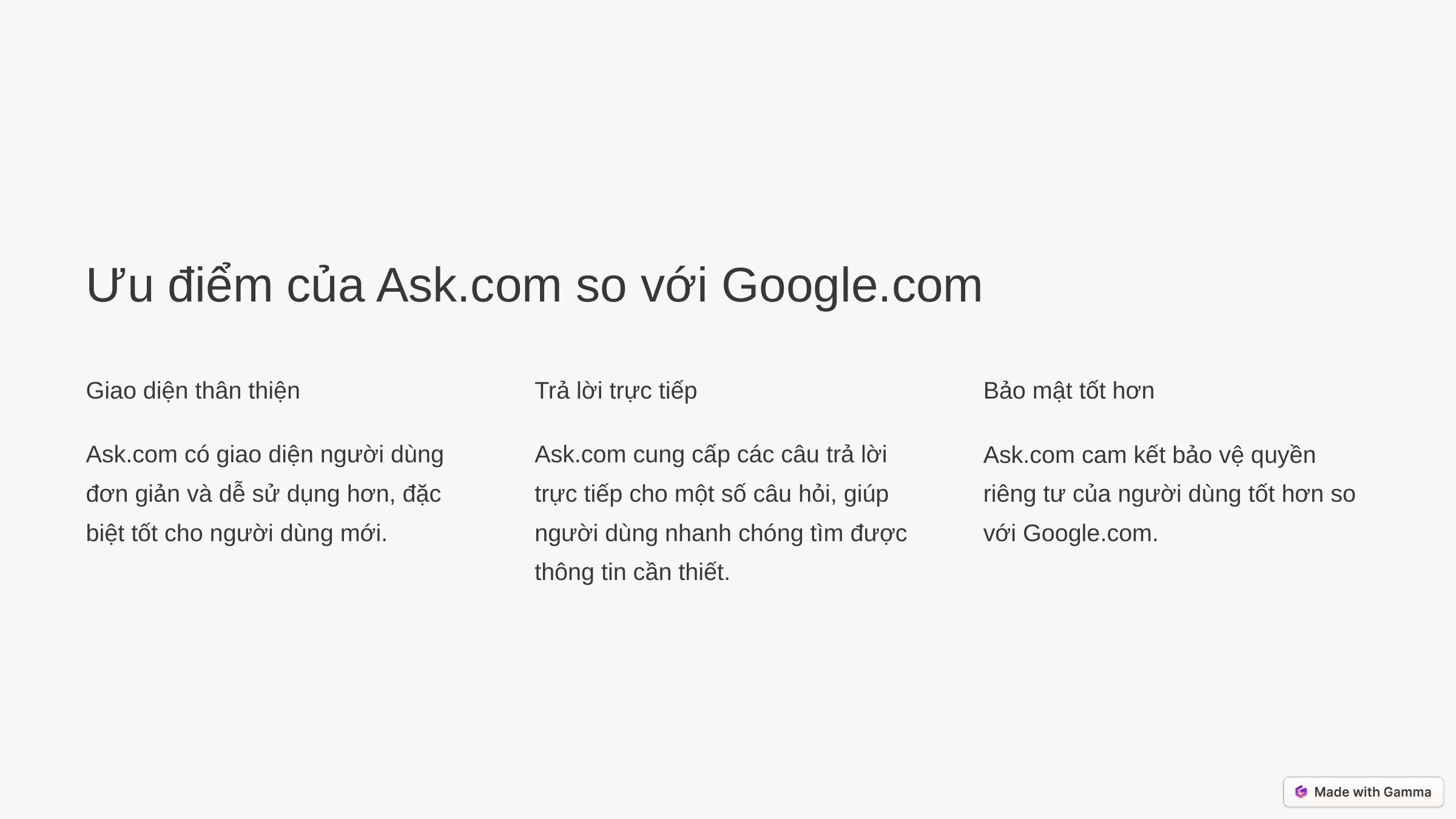

Ưu điểm của Ask.com so với Google.com
Giao diện thân thiện
Trả lời trực tiếp
Bảo mật tốt hơn
Ask.com có giao diện người dùng đơn giản và dễ sử dụng hơn, đặc biệt tốt cho người dùng mới.
Ask.com cung cấp các câu trả lời trực tiếp cho một số câu hỏi, giúp người dùng nhanh chóng tìm được thông tin cần thiết.
Ask.com cam kết bảo vệ quyền riêng tư của người dùng tốt hơn so với Google.com.